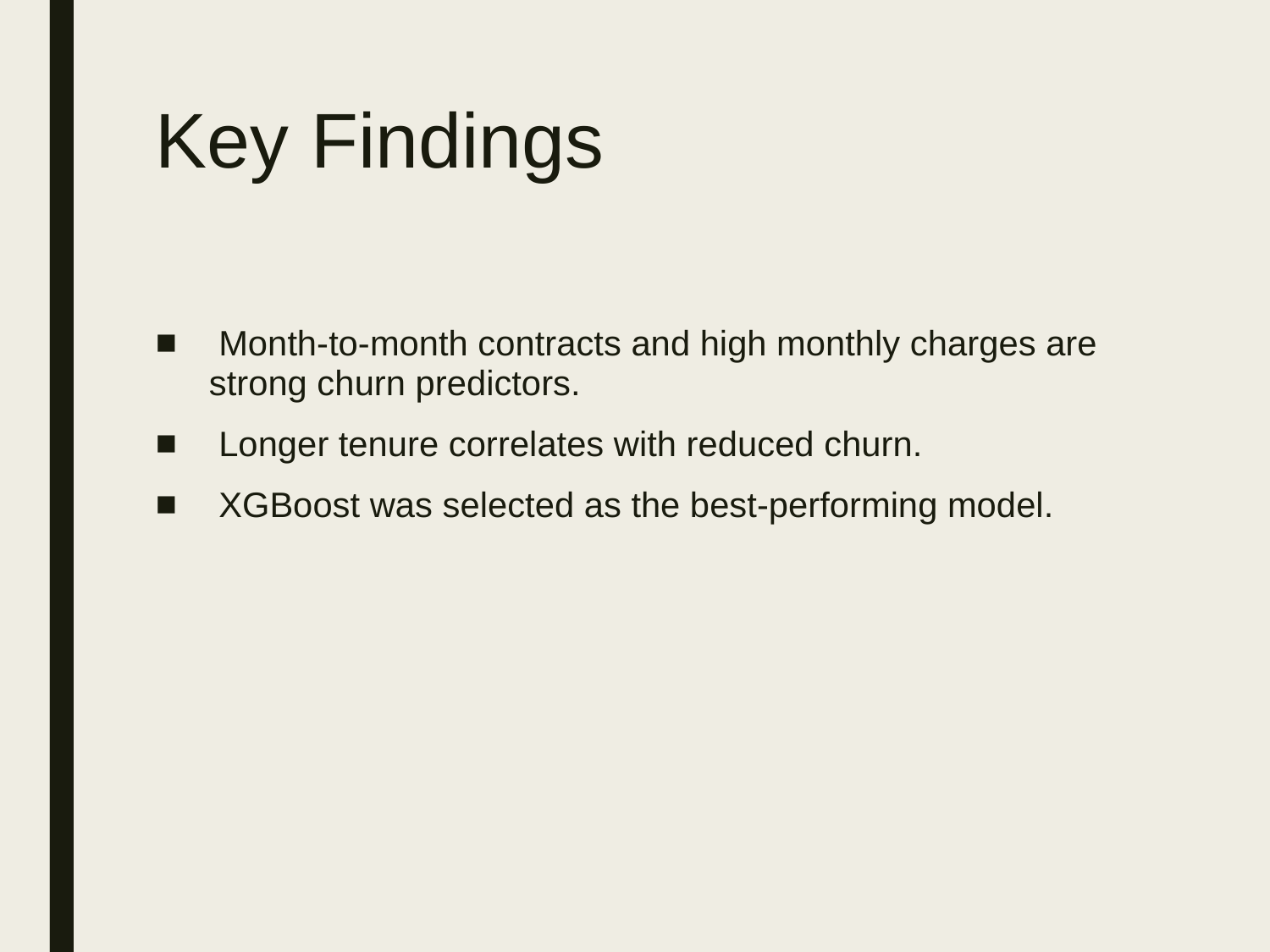

# Key Findings
 Month-to-month contracts and high monthly charges are strong churn predictors.
 Longer tenure correlates with reduced churn.
 XGBoost was selected as the best-performing model.